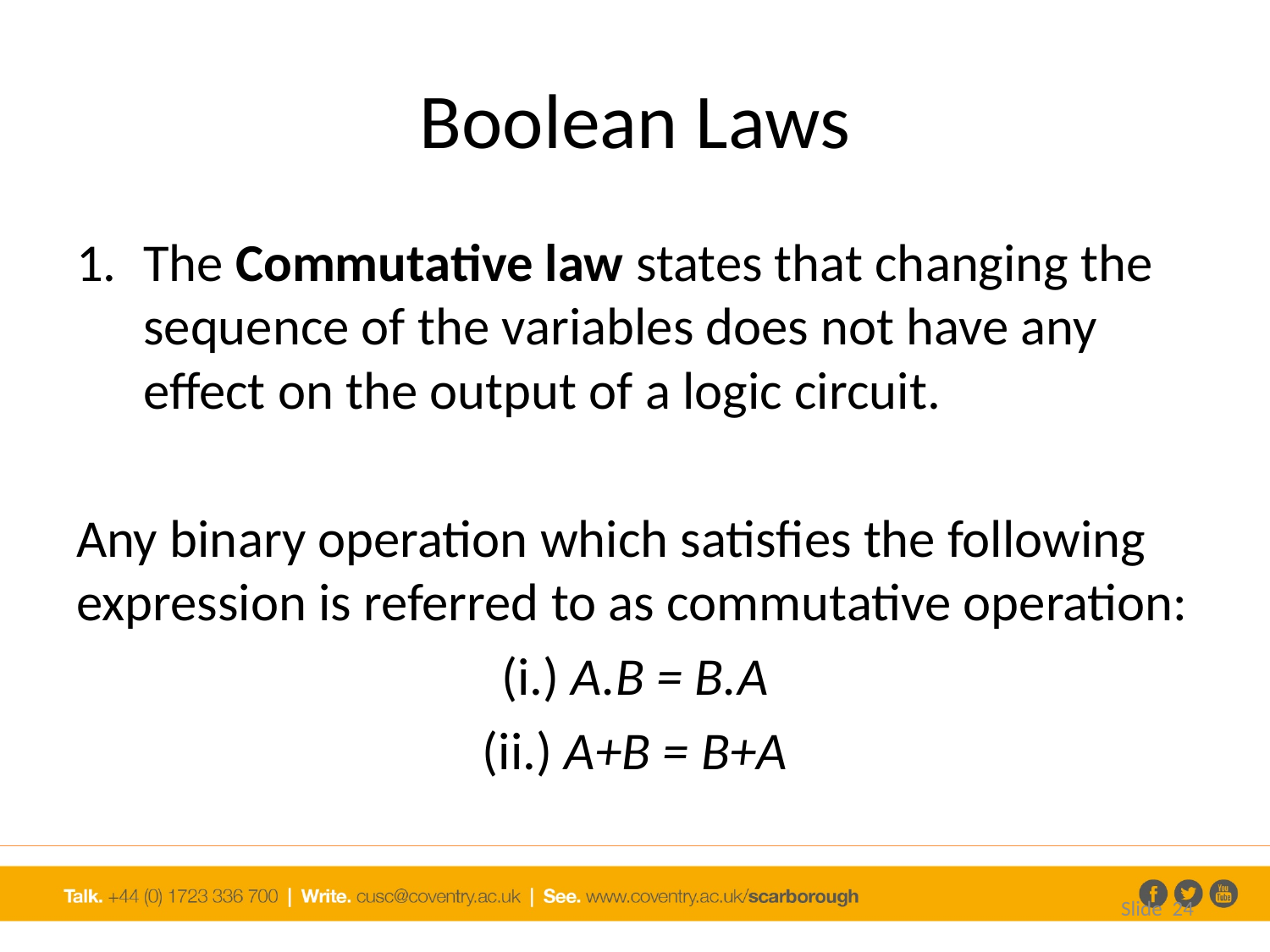

# Boolean Laws
The Commutative law states that changing the sequence of the variables does not have any effect on the output of a logic circuit.

Any binary operation which satisfies the following expression is referred to as commutative operation:
(i.) A.B = B.A
(ii.) A+B = B+A
Slide  24